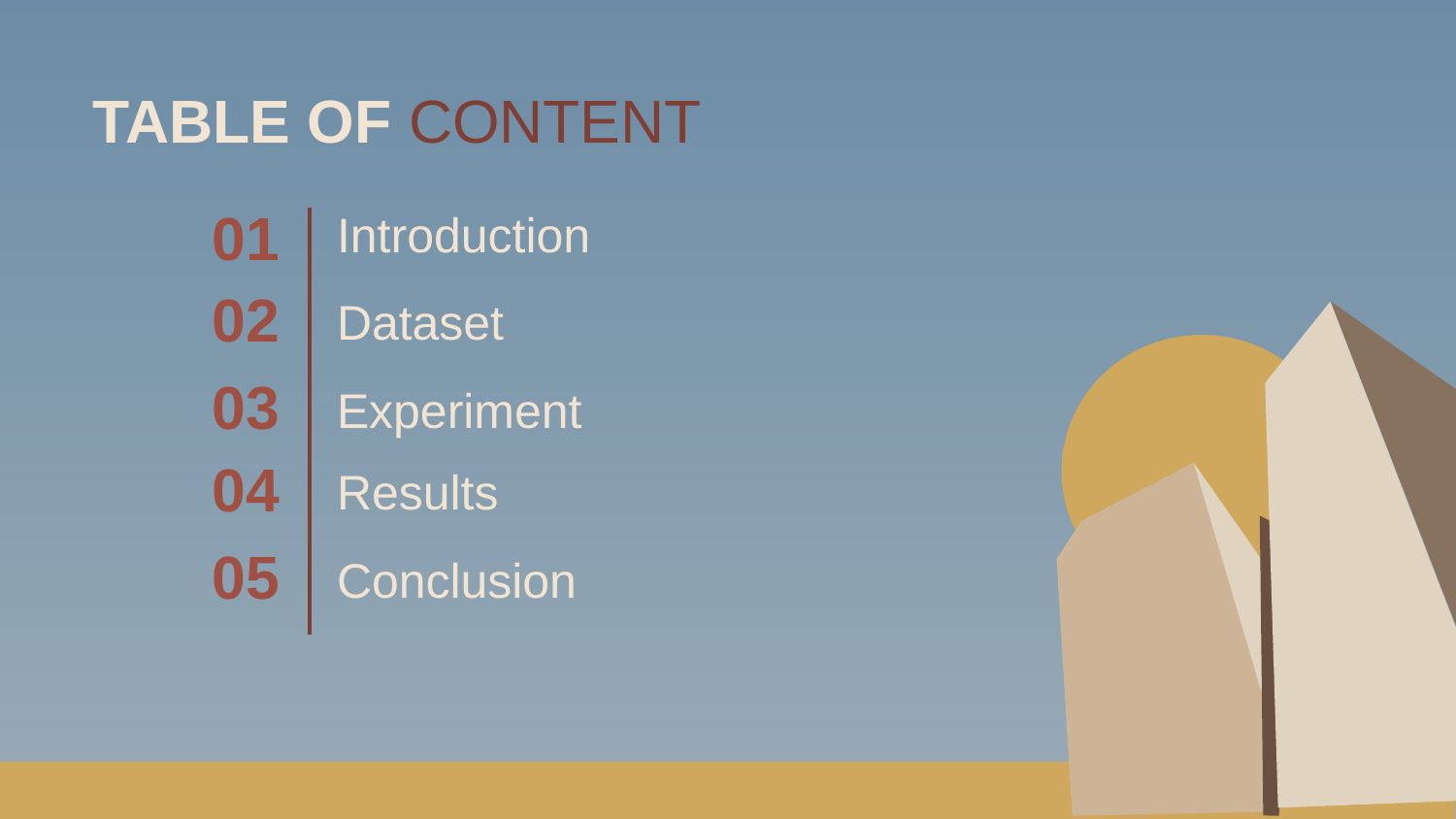

TABLE OF CONTENT
Introduction
# 01
02
Dataset

03
Experiment
04
Results
05
Conclusion